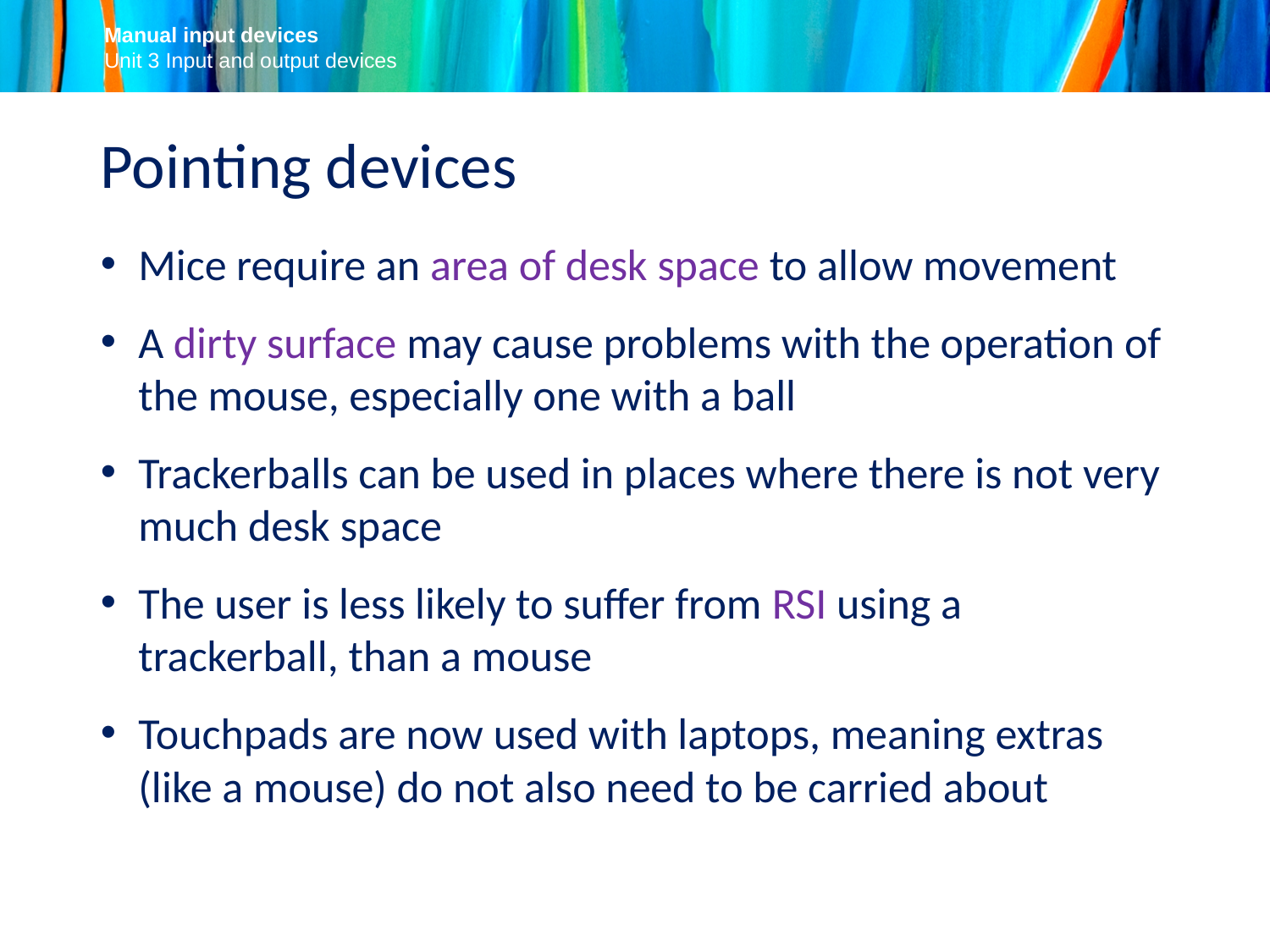

Pointing devices
Mice require an area of desk space to allow movement
A dirty surface may cause problems with the operation of the mouse, especially one with a ball
Trackerballs can be used in places where there is not very much desk space
The user is less likely to suffer from RSI using a trackerball, than a mouse
Touchpads are now used with laptops, meaning extras (like a mouse) do not also need to be carried about